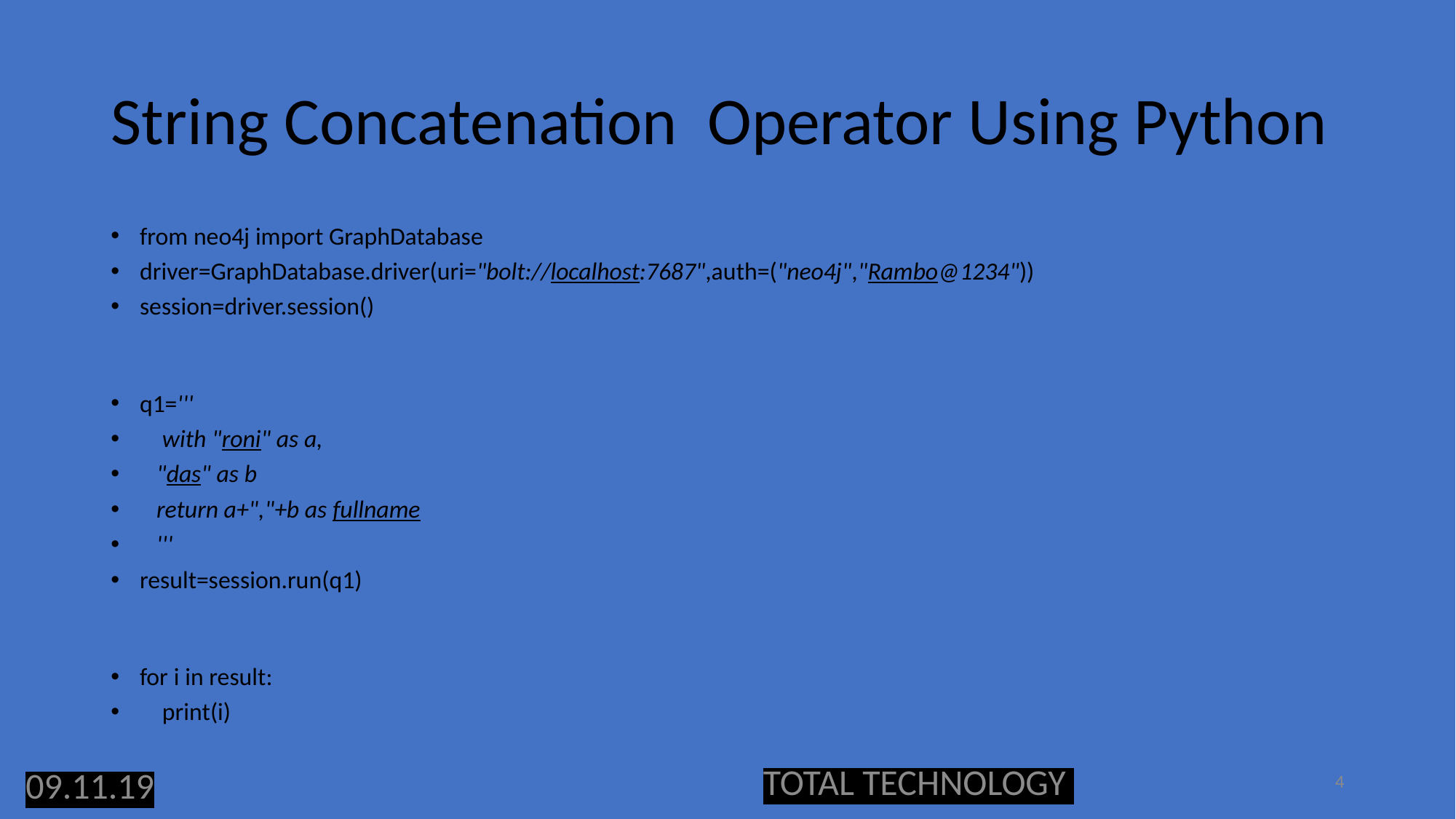

# String Concatenation  Operator Using Python
from neo4j import GraphDatabase
driver=GraphDatabase.driver(uri="bolt://localhost:7687",auth=("neo4j","Rambo@1234"))
session=driver.session()

q1='''
    with "roni" as a,
   "das" as b
   return a+","+b as fullname
   '''
result=session.run(q1)

for i in result:
    print(i)

TOTAL TECHNOLOGY
4
09.11.19